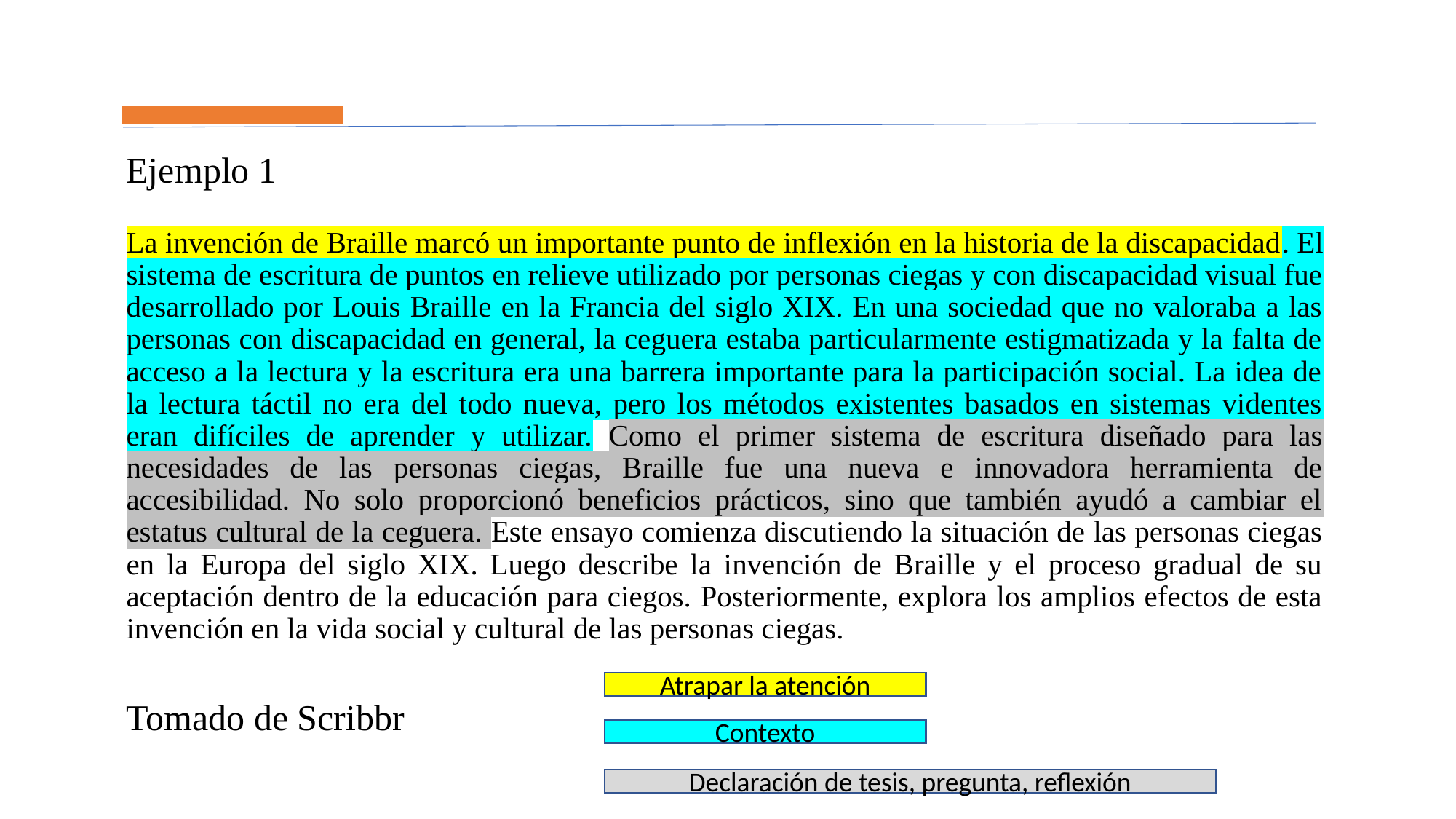

Ejemplo 1
La invención de Braille marcó un importante punto de inflexión en la historia de la discapacidad. El sistema de escritura de puntos en relieve utilizado por personas ciegas y con discapacidad visual fue desarrollado por Louis Braille en la Francia del siglo XIX. En una sociedad que no valoraba a las personas con discapacidad en general, la ceguera estaba particularmente estigmatizada y la falta de acceso a la lectura y la escritura era una barrera importante para la participación social. La idea de la lectura táctil no era del todo nueva, pero los métodos existentes basados en sistemas videntes eran difíciles de aprender y utilizar. Como el primer sistema de escritura diseñado para las necesidades de las personas ciegas, Braille fue una nueva e innovadora herramienta de accesibilidad. No solo proporcionó beneficios prácticos, sino que también ayudó a cambiar el estatus cultural de la ceguera. Este ensayo comienza discutiendo la situación de las personas ciegas en la Europa del siglo XIX. Luego describe la invención de Braille y el proceso gradual de su aceptación dentro de la educación para ciegos. Posteriormente, explora los amplios efectos de esta invención en la vida social y cultural de las personas ciegas.
Atrapar la atención
Tomado de Scribbr
Contexto
Declaración de tesis, pregunta, reflexión